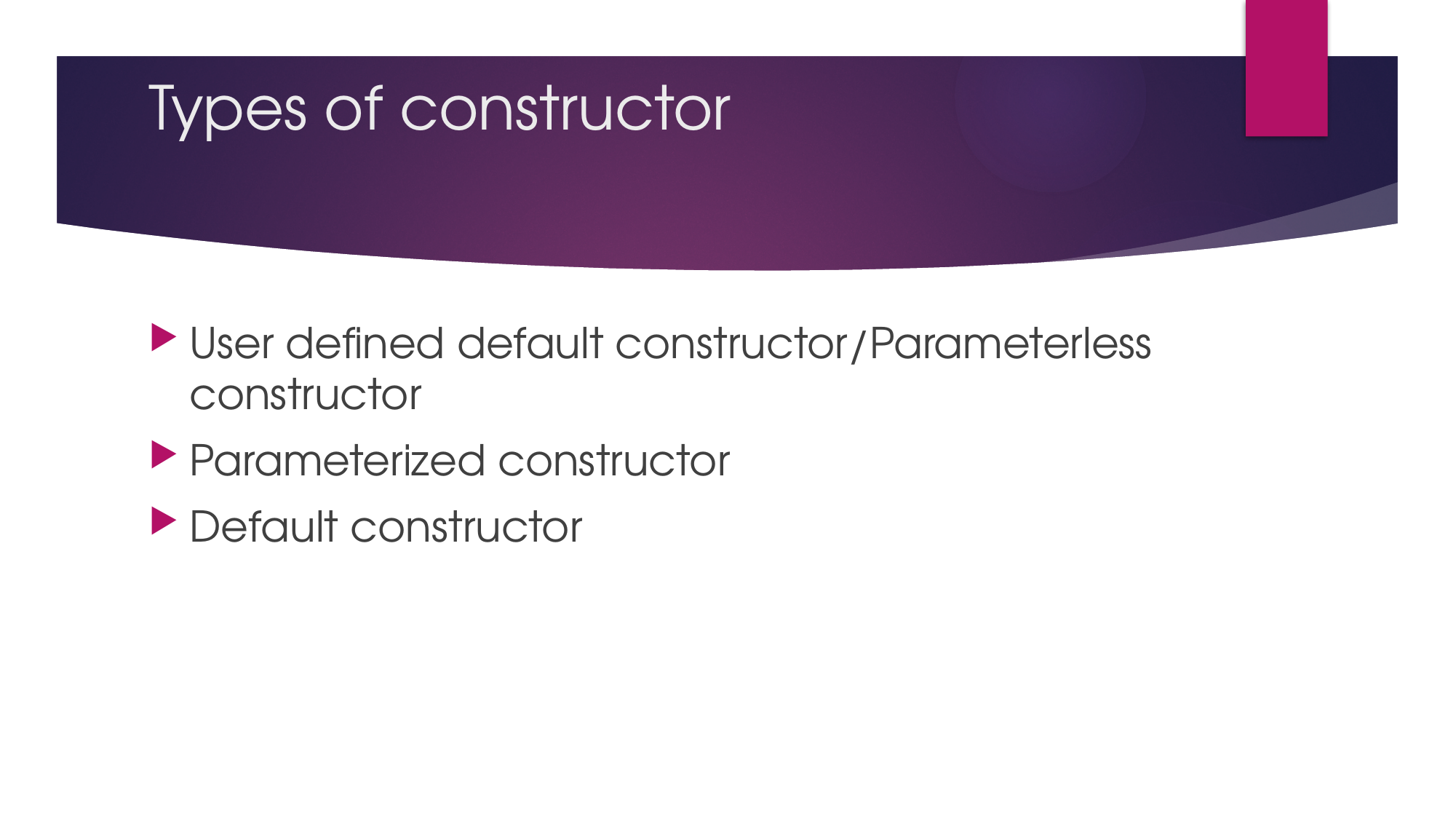

# Types of constructor
User defined default constructor/Parameterless constructor
Parameterized constructor
Default constructor